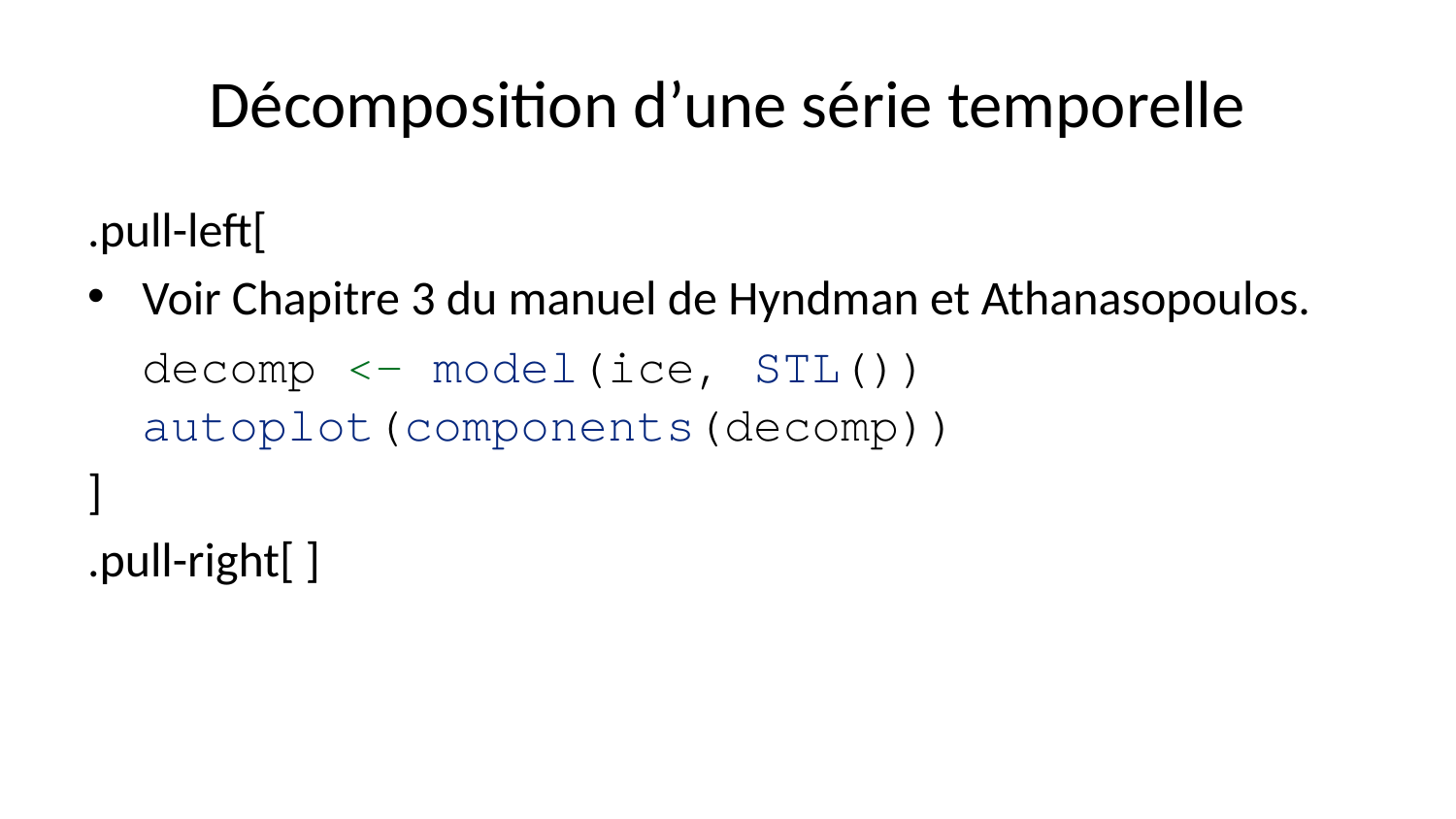

# Décomposition d’une série temporelle
.pull-left[
Voir Chapitre 3 du manuel de Hyndman et Athanasopoulos.
decomp <- model(ice, STL())
autoplot(components(decomp))
]
.pull-right[ ]